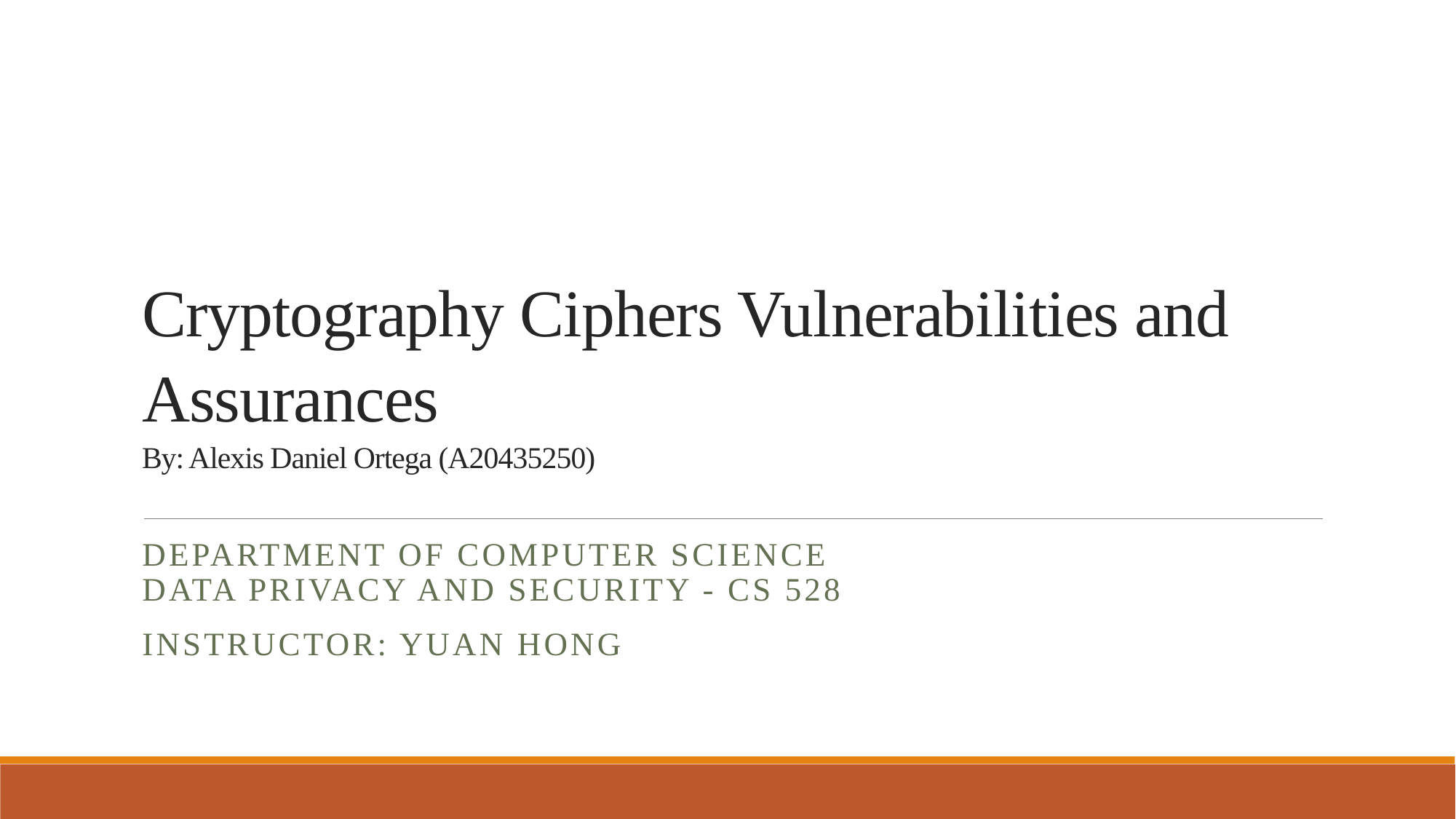

# Cryptography Ciphers Vulnerabilities and Assurances By: Alexis Daniel Ortega (A20435250)
DEPARTMENT OF COMPUTER SCIENCE
Data Privacy and Security - CS 528
Instructor: yuan hong